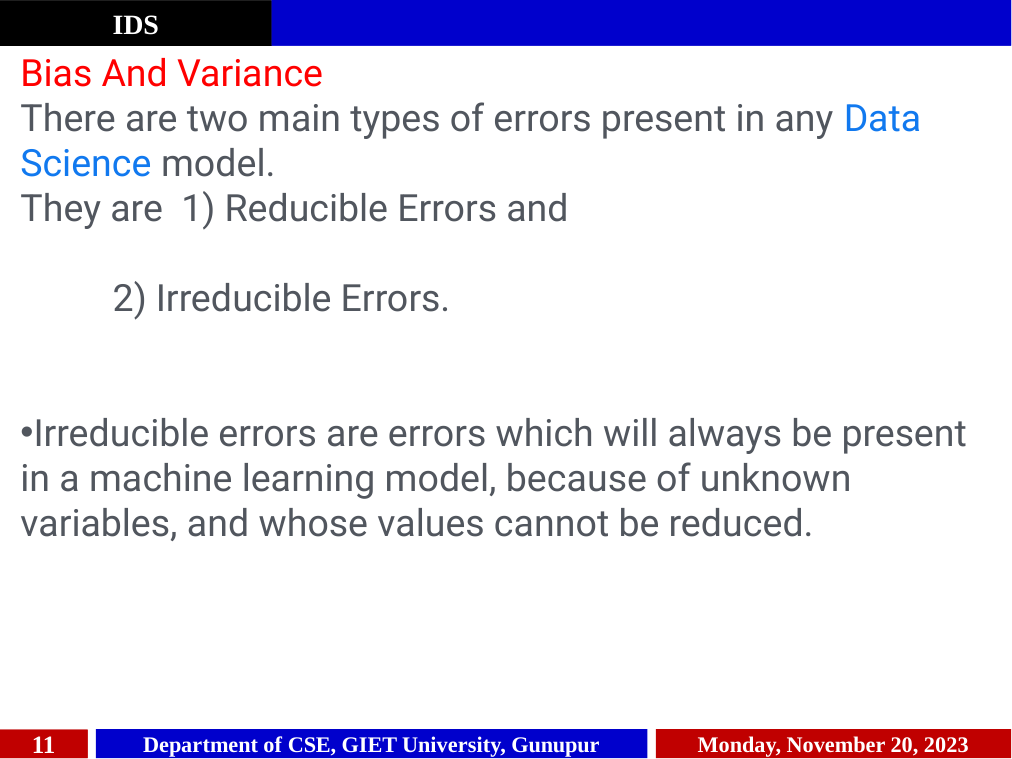

Bias And Variance
There are two main types of errors present in any Data Science model.
They are  1) Reducible Errors and
          2) Irreducible Errors.

Irreducible errors are errors which will always be present in a machine learning model, because of unknown variables, and whose values cannot be reduced.